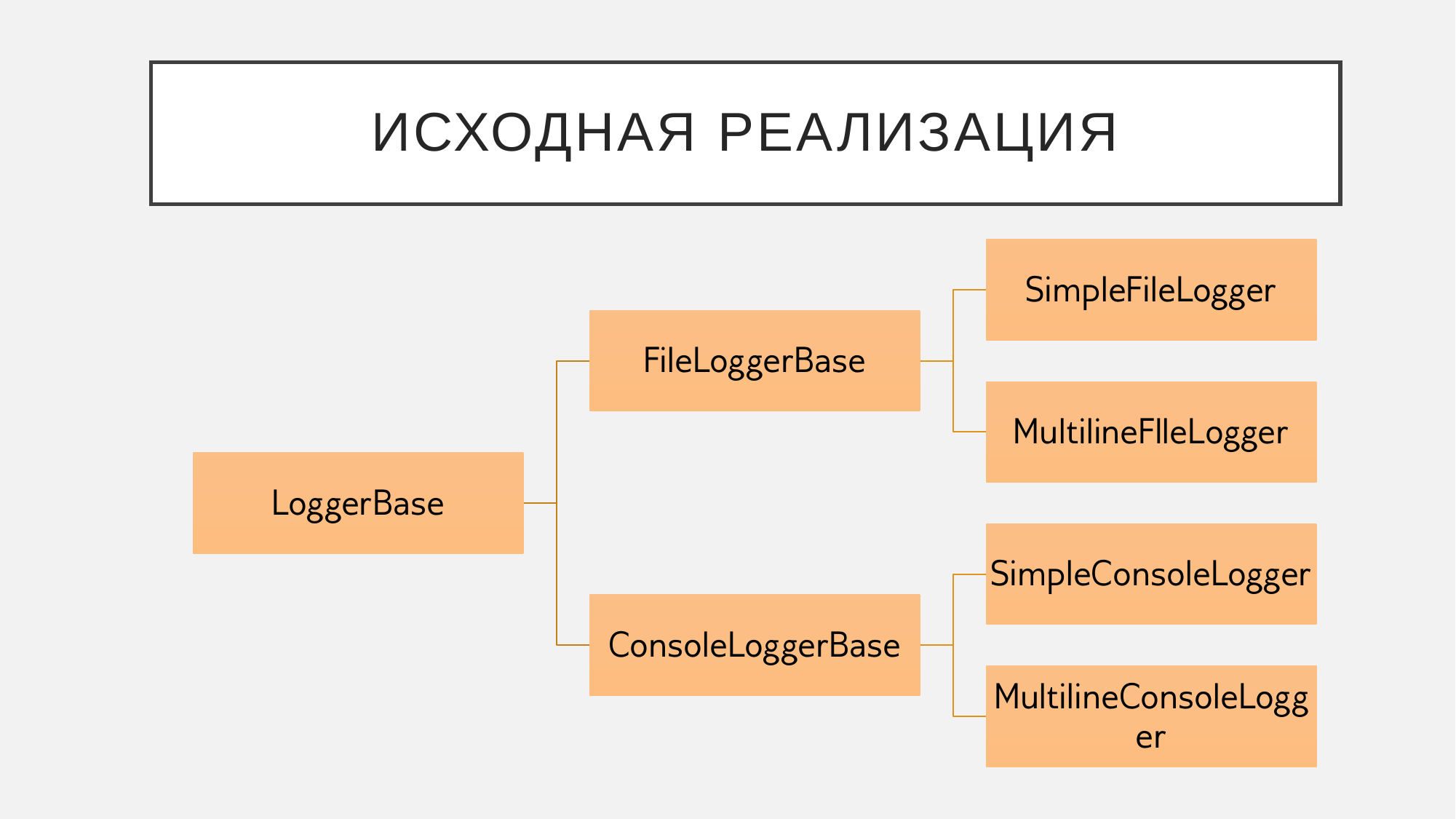

# Исходная реализация
LoggerBase
FileLoggerBase
SimpleFileLogger
MultilineFIleLogger
ConsoleLoggerBase
SimpleConsoleLogger
MultilineConsoleLogger